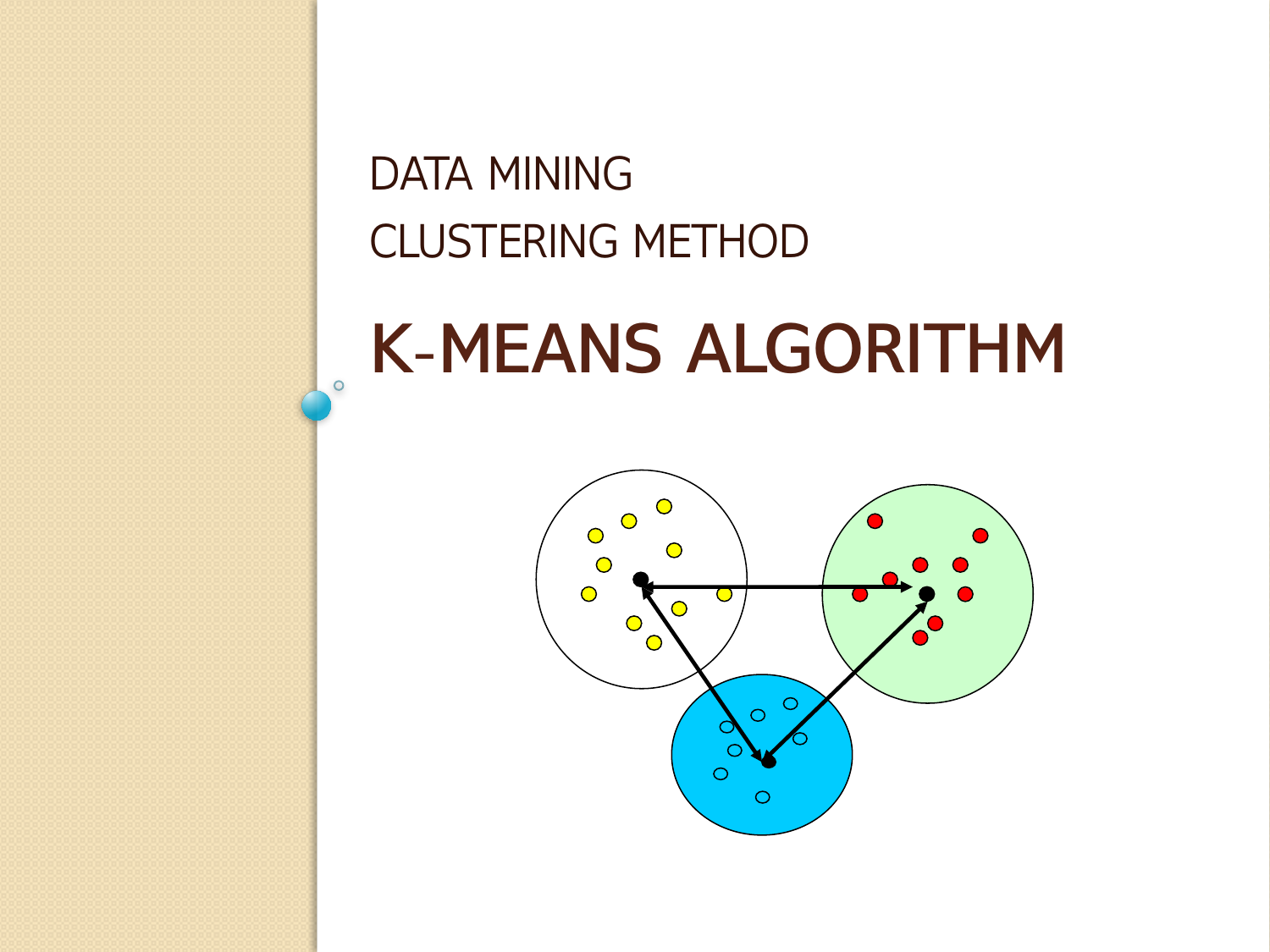

DATA MINING
CLUSTERING METHOD
# K-MEANS Algorithm